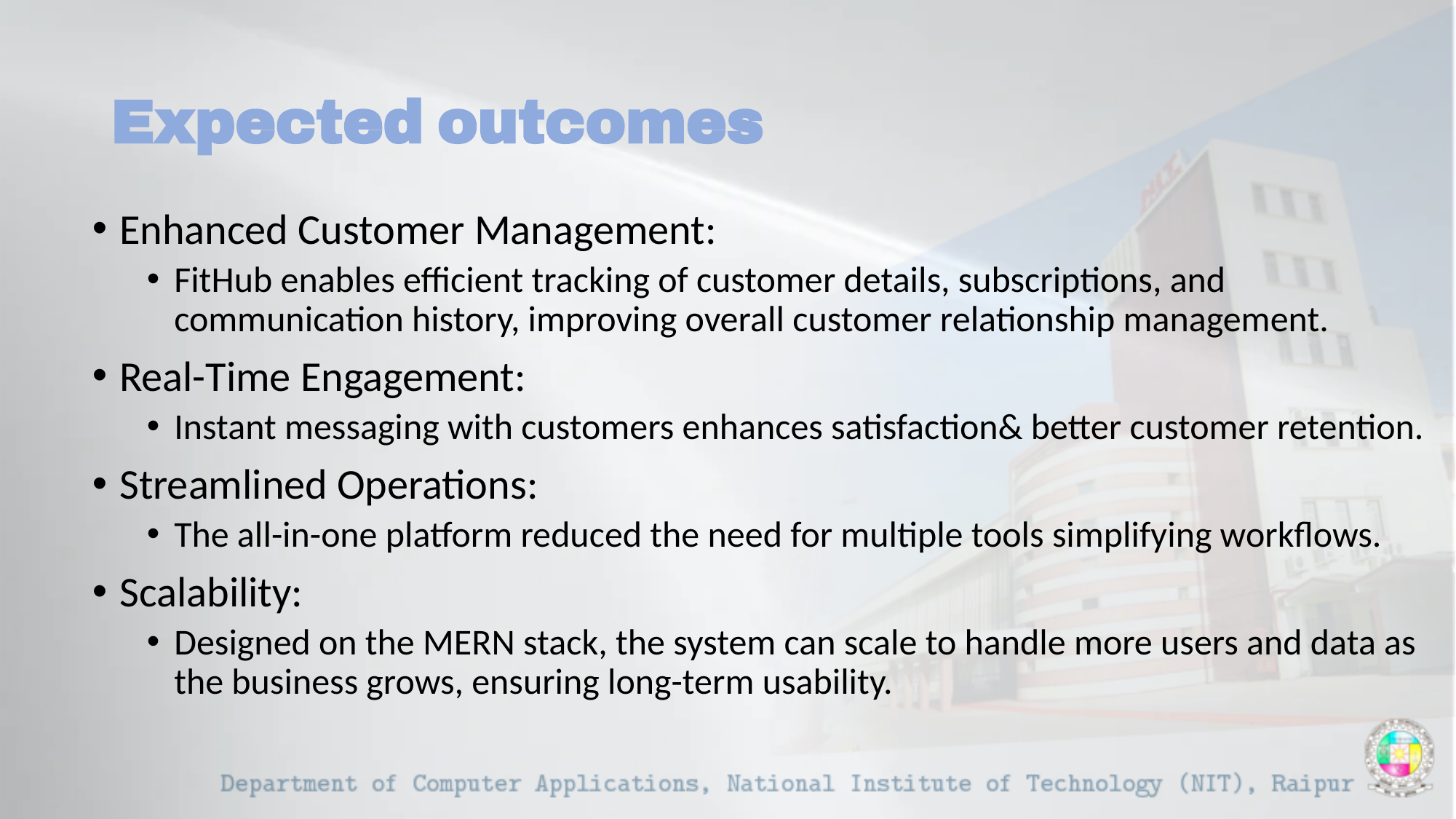

# Expected outcomes
Enhanced Customer Management:
FitHub enables efficient tracking of customer details, subscriptions, and communication history, improving overall customer relationship management.
Real-Time Engagement:
Instant messaging with customers enhances satisfaction& better customer retention.
Streamlined Operations:
The all-in-one platform reduced the need for multiple tools simplifying workflows.
Scalability:
Designed on the MERN stack, the system can scale to handle more users and data as the business grows, ensuring long-term usability.